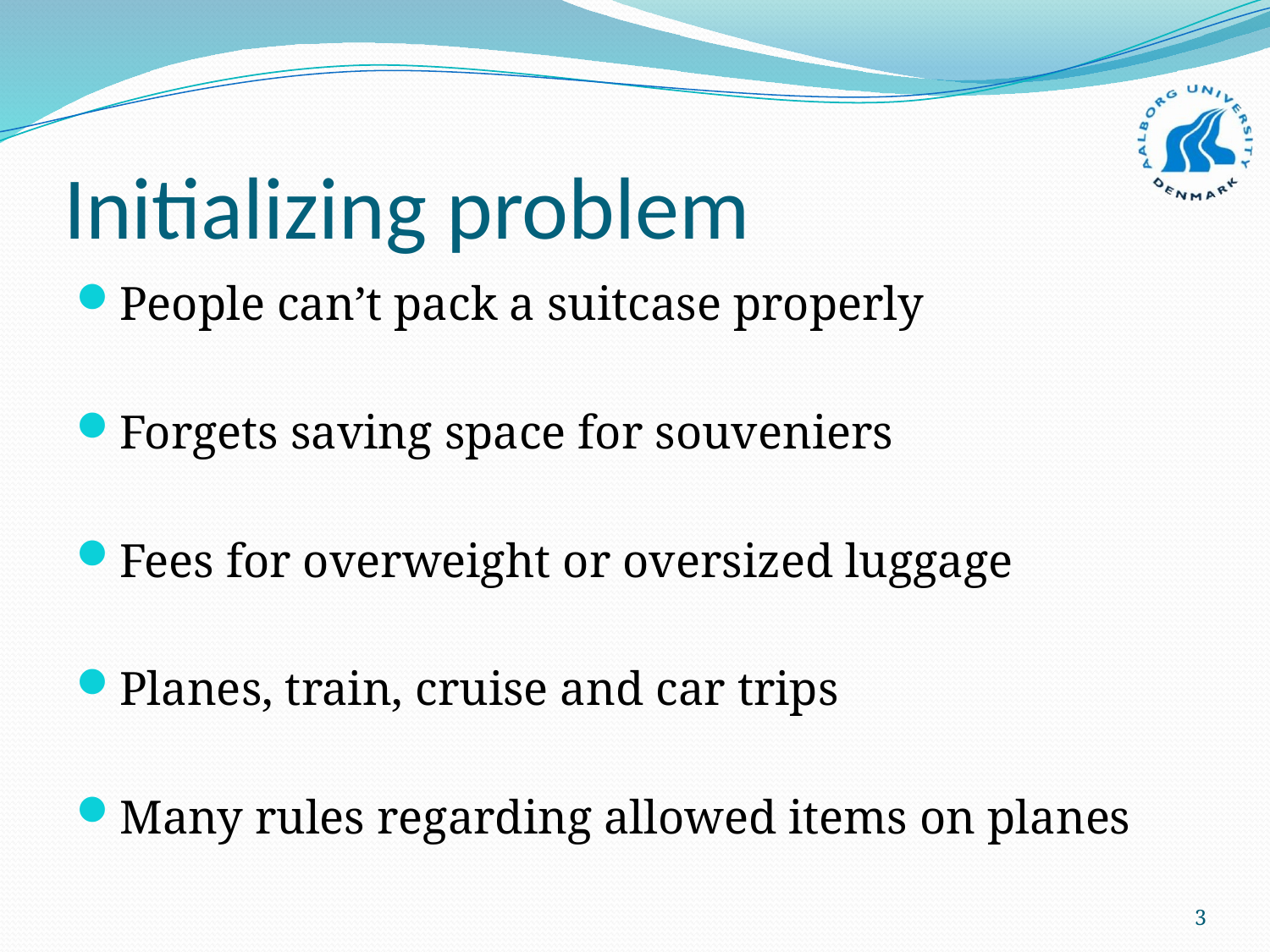

# Initializing problem
People can’t pack a suitcase properly

Forgets saving space for souveniers

Fees for overweight or oversized luggage

Planes, train, cruise and car trips

Many rules regarding allowed items on planes

3